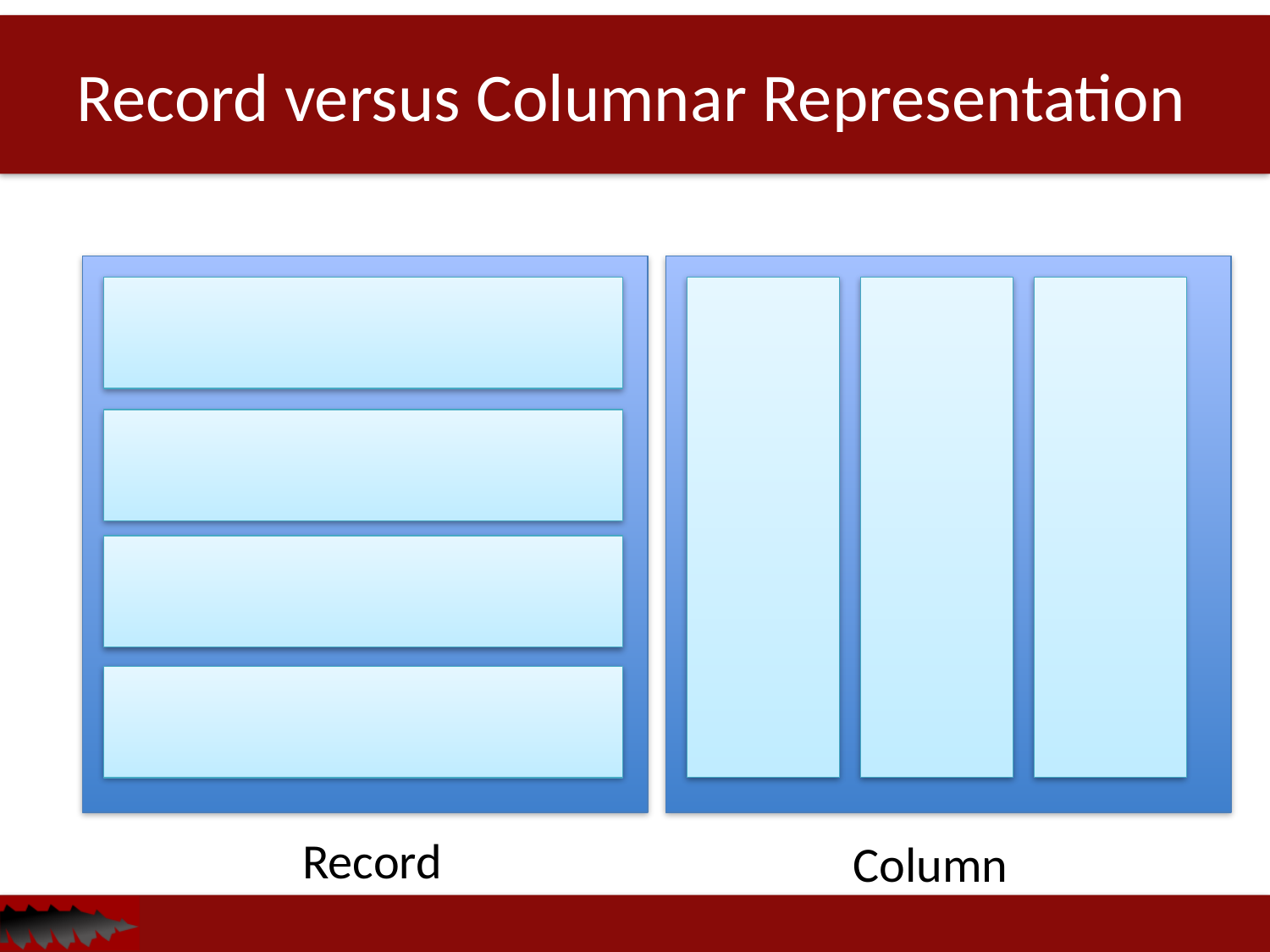

# Record versus Columnar Representation

Record
Column